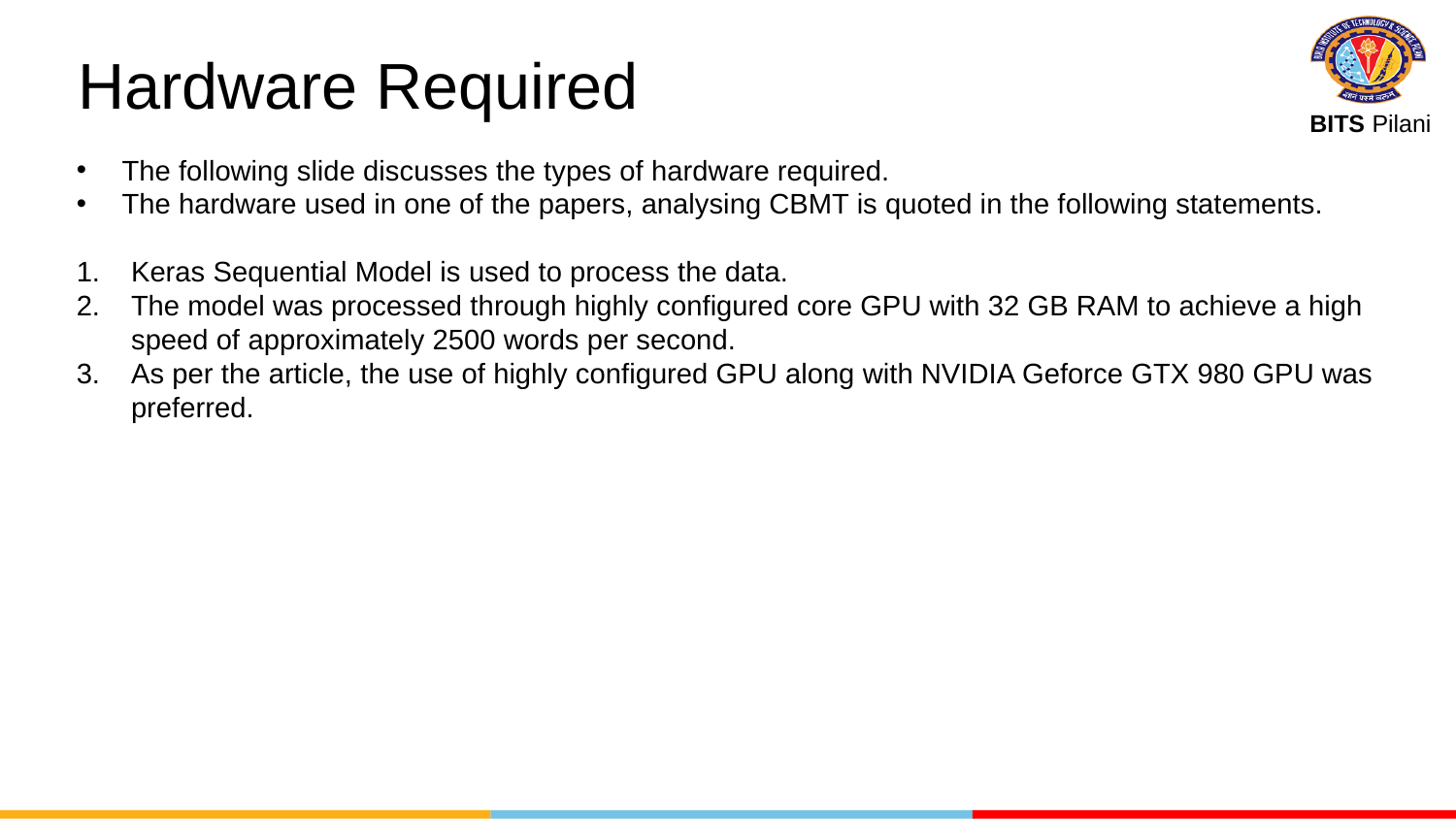

# Hardware Required
The following slide discusses the types of hardware required.
The hardware used in one of the papers, analysing CBMT is quoted in the following statements.

Keras Sequential Model is used to process the data.
The model was processed through highly configured core GPU with 32 GB RAM to achieve a high speed of approximately 2500 words per second.
As per the article, the use of highly configured GPU along with NVIDIA Geforce GTX 980 GPU was preferred.